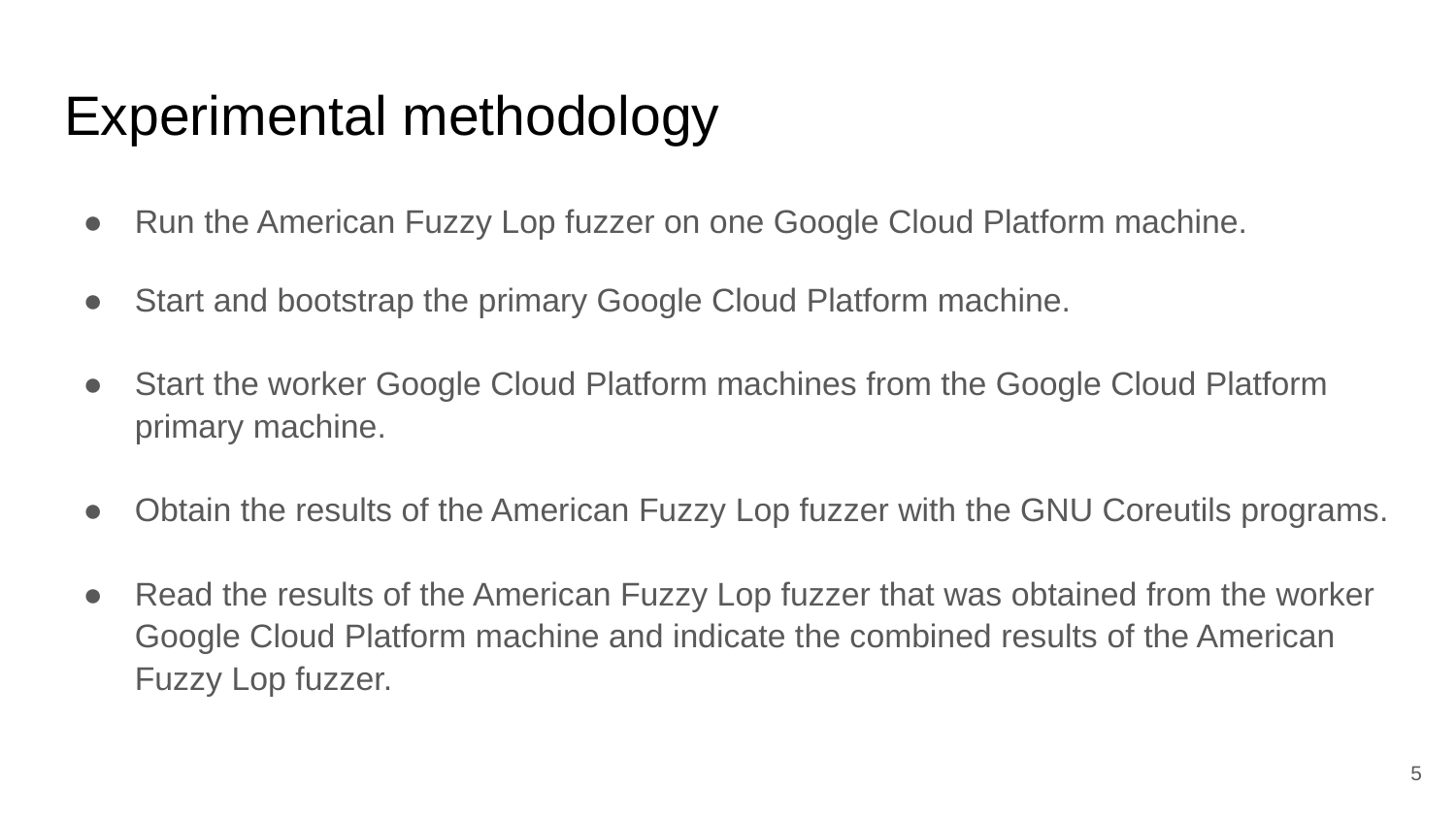

# Experimental methodology
Run the American Fuzzy Lop fuzzer on one Google Cloud Platform machine.
Start and bootstrap the primary Google Cloud Platform machine.
Start the worker Google Cloud Platform machines from the Google Cloud Platform primary machine.
Obtain the results of the American Fuzzy Lop fuzzer with the GNU Coreutils programs.
Read the results of the American Fuzzy Lop fuzzer that was obtained from the worker Google Cloud Platform machine and indicate the combined results of the American Fuzzy Lop fuzzer.
5